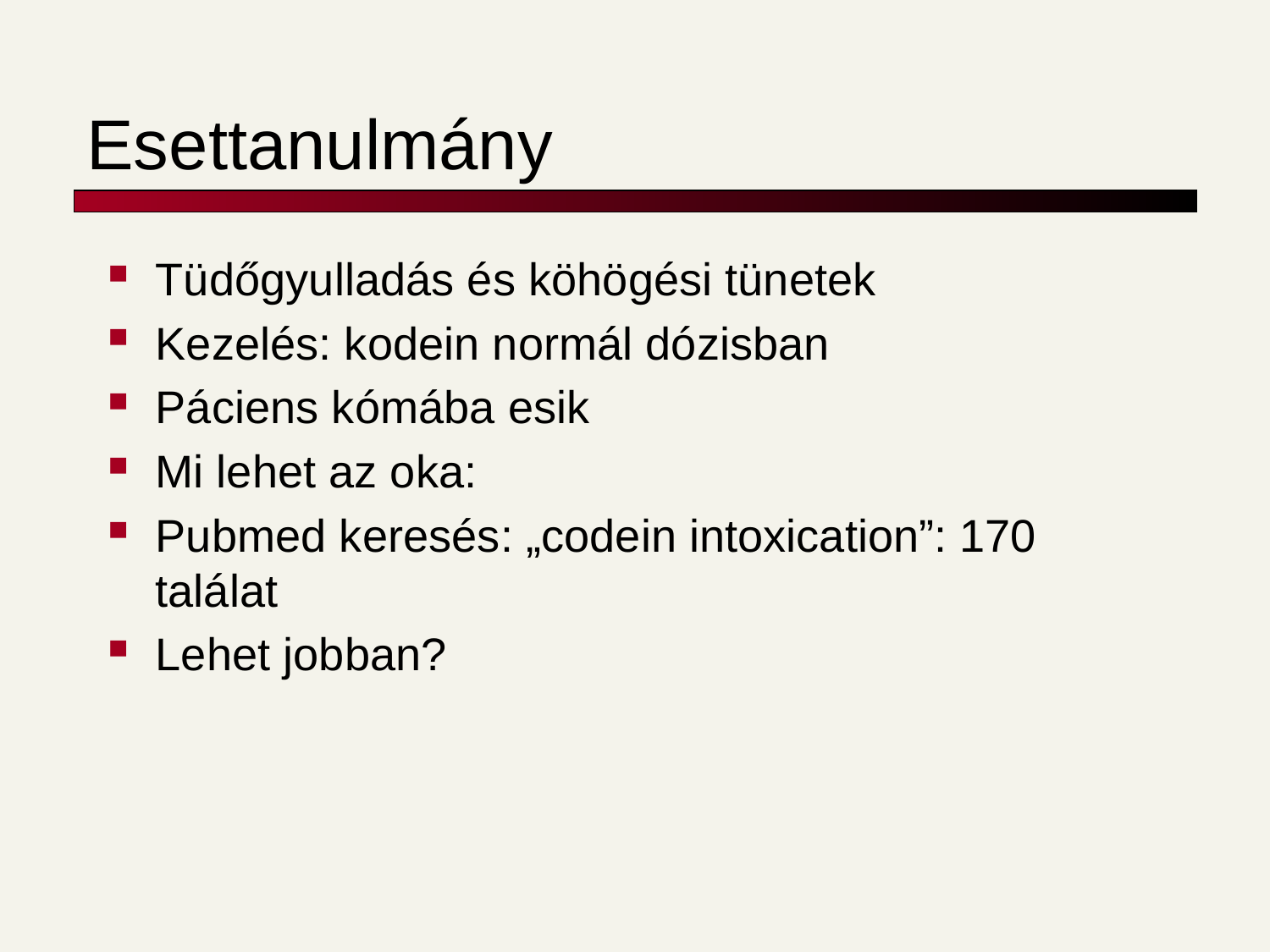

# Esettanulmány
Tüdőgyulladás és köhögési tünetek
Kezelés: kodein normál dózisban
Páciens kómába esik
Mi lehet az oka:
Pubmed keresés: „codein intoxication”: 170 találat
Lehet jobban?